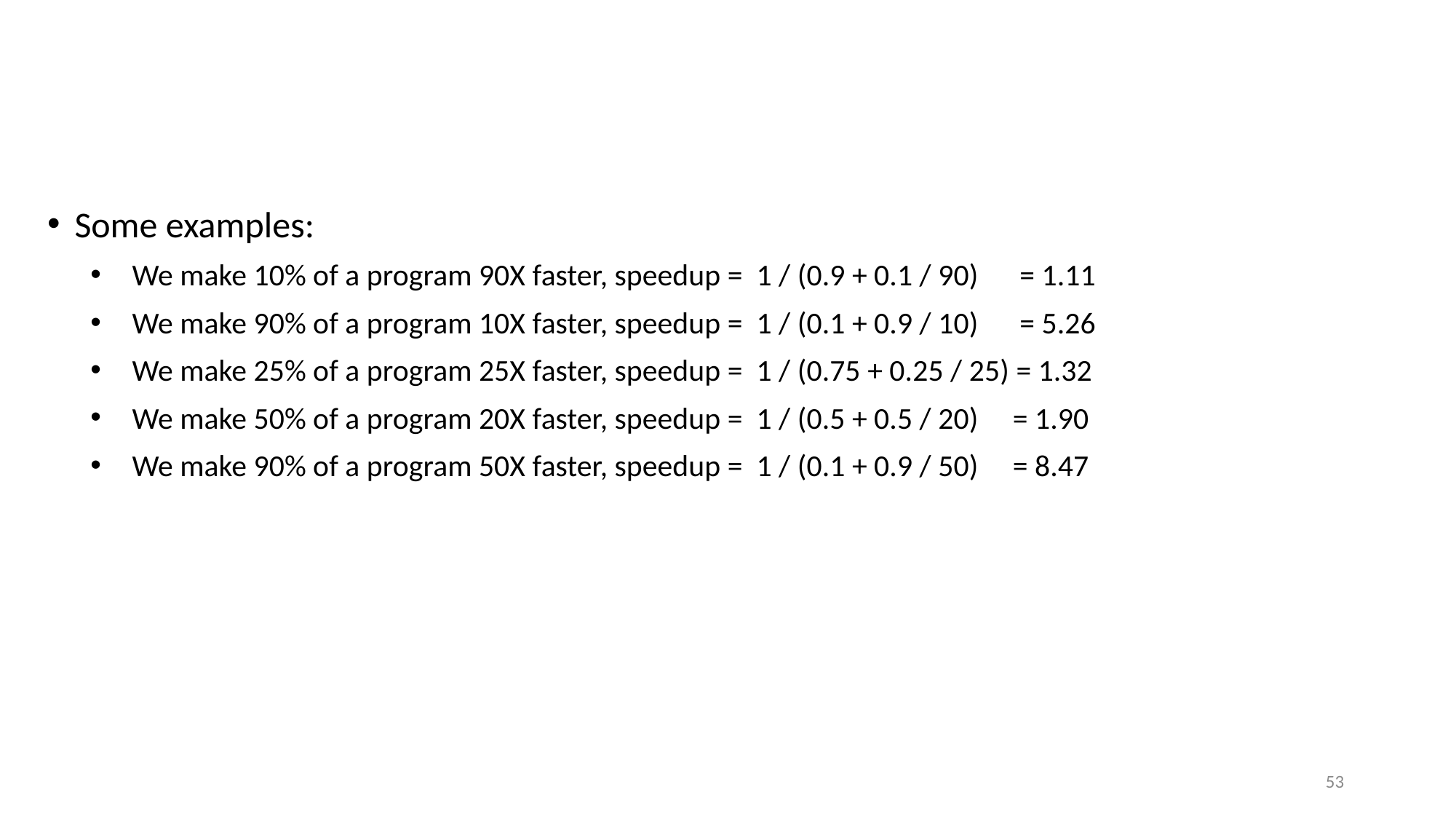

#
Some examples:
We make 10% of a program 90X faster, speedup =  1 / (0.9 + 0.1 / 90)      = 1.11
We make 90% of a program 10X faster, speedup =  1 / (0.1 + 0.9 / 10)      = 5.26
We make 25% of a program 25X faster, speedup =  1 / (0.75 + 0.25 / 25) = 1.32
We make 50% of a program 20X faster, speedup =  1 / (0.5 + 0.5 / 20)     = 1.90
We make 90% of a program 50X faster, speedup =  1 / (0.1 + 0.9 / 50)     = 8.47

53